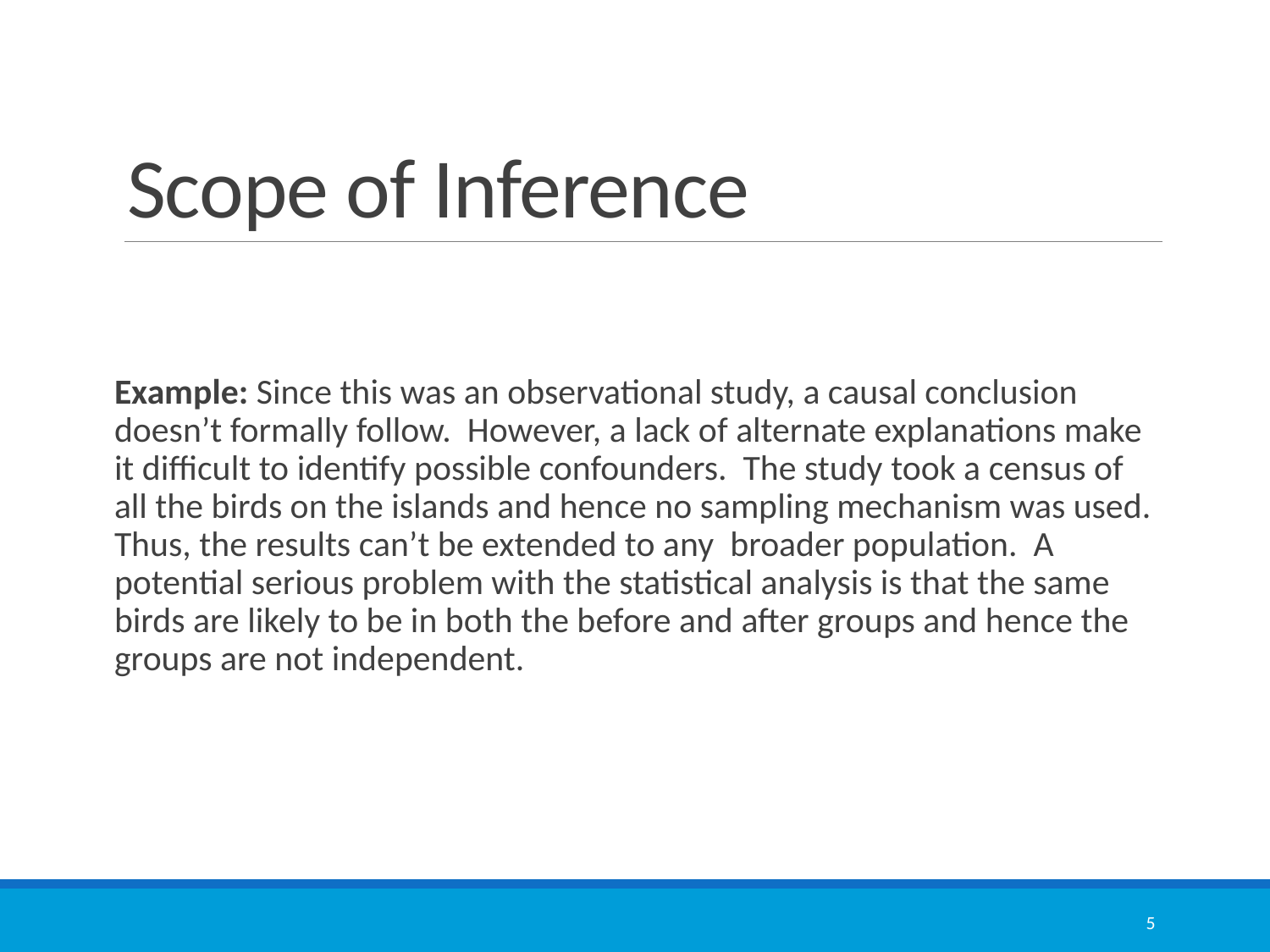

# Scope of Inference

Example: Since this was an observational study, a causal conclusion doesn’t formally follow.  However, a lack of alternate explanations make it difficult to identify possible confounders.  The study took a census of all the birds on the islands and hence no sampling mechanism was used.  Thus, the results can’t be extended to any  broader population.  A potential serious problem with the statistical analysis is that the same birds are likely to be in both the before and after groups and hence the groups are not independent.
5